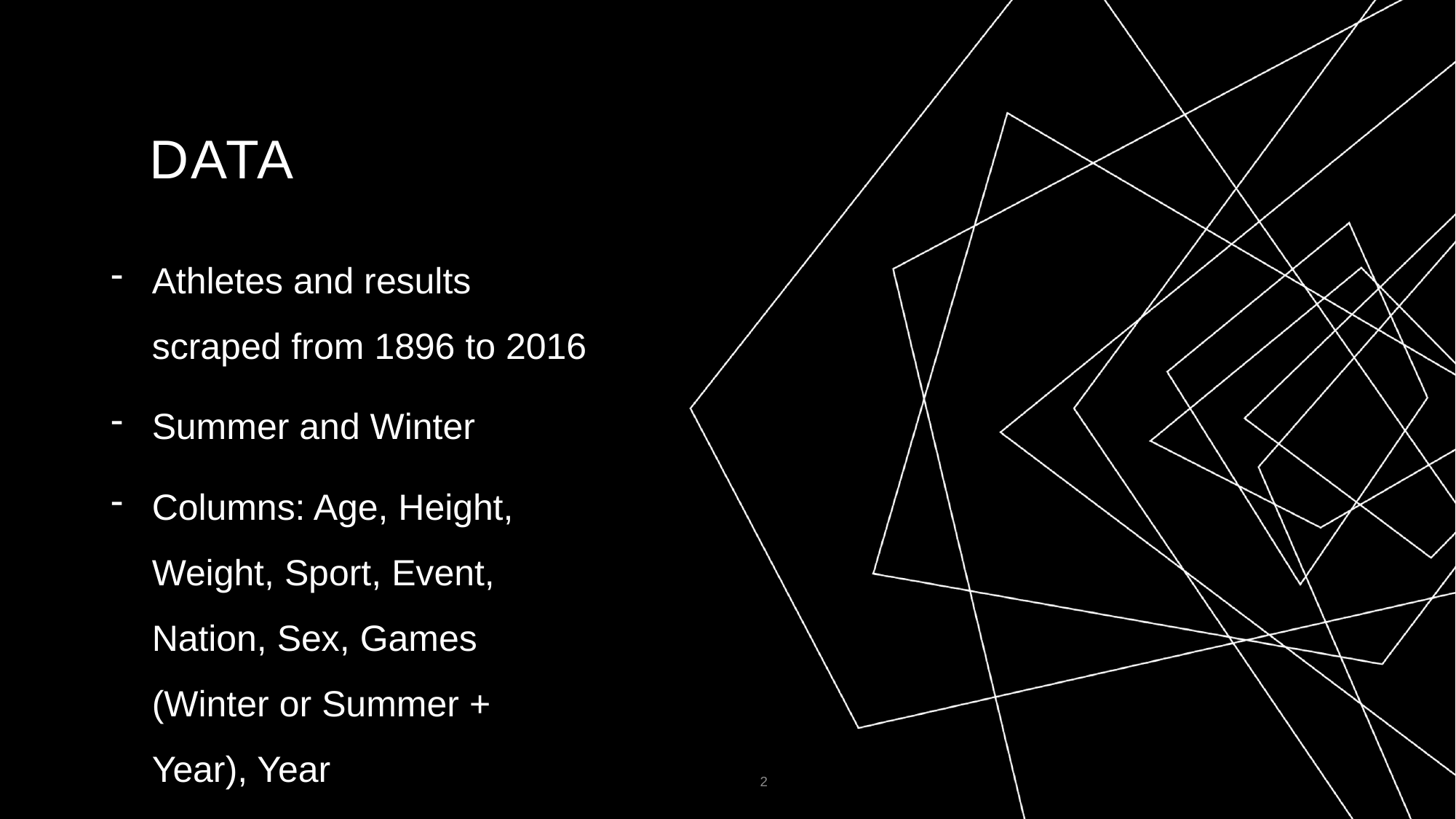

# Data
Athletes and results scraped from 1896 to 2016
Summer and Winter
Columns: Age, Height, Weight, Sport, Event, Nation, Sex, Games (Winter or Summer + Year), Year

2